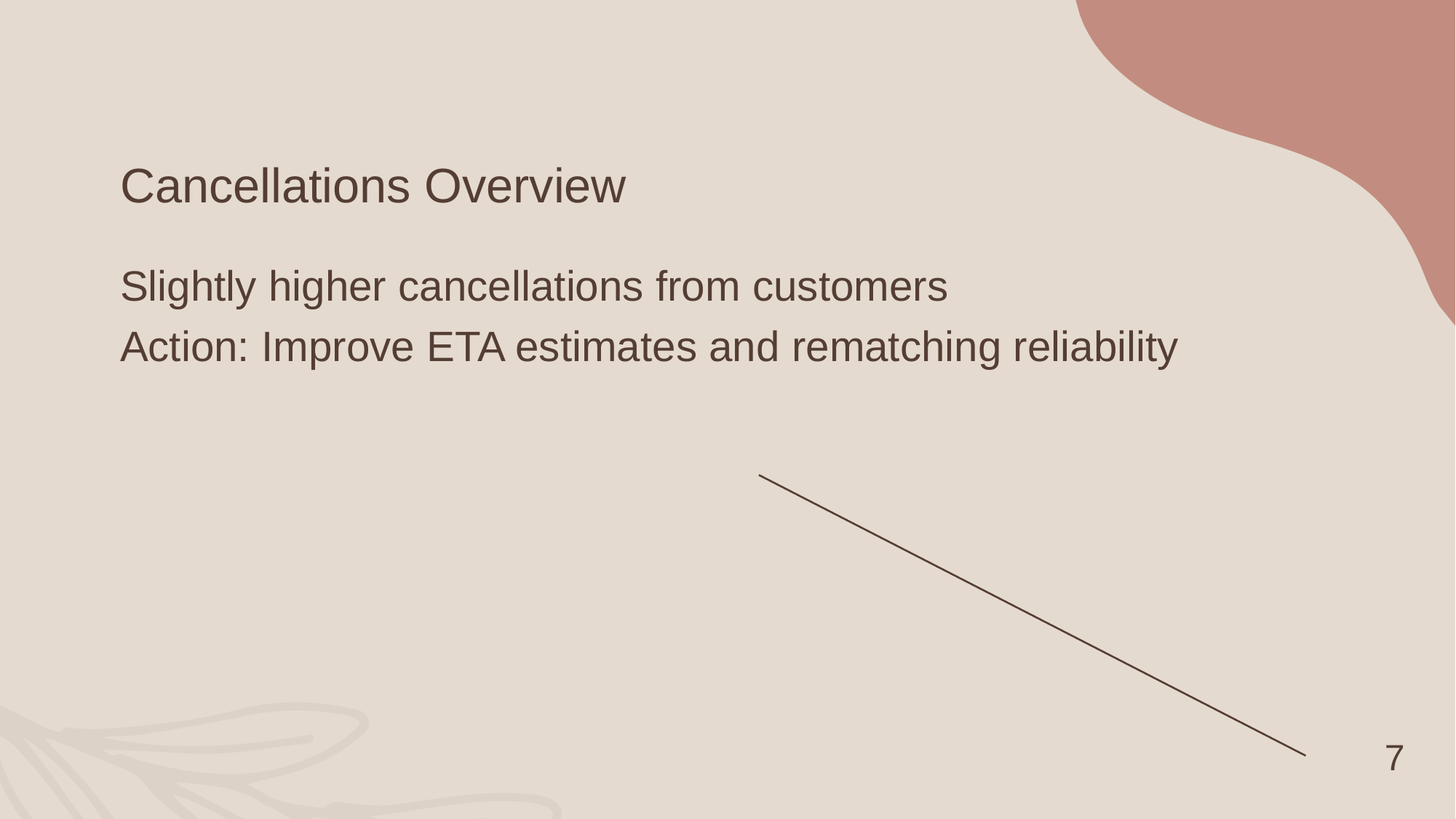

# Cancellations Overview

Slightly higher cancellations from customers
Action: Improve ETA estimates and rematching reliability

7